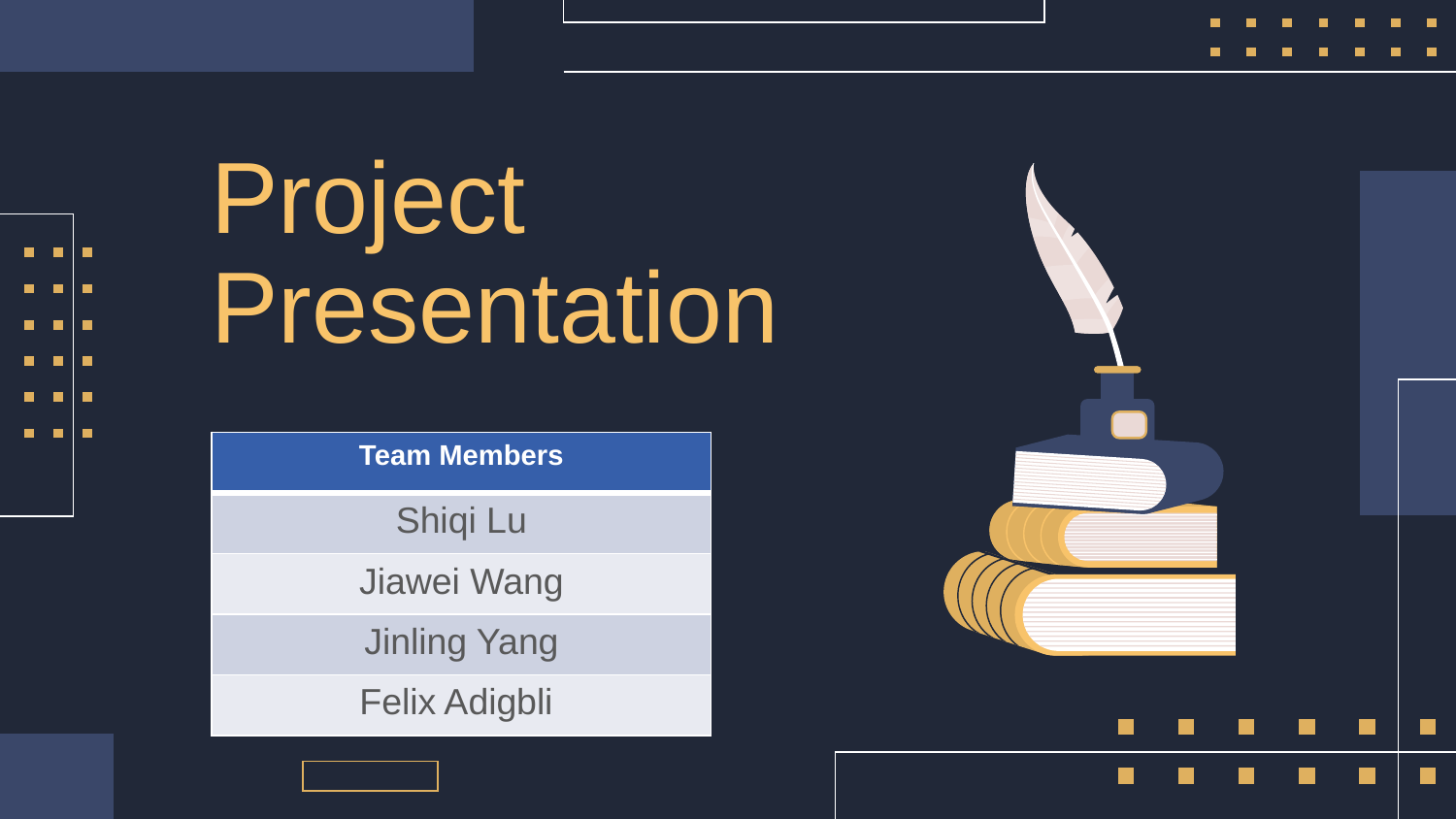

# Project Presentation

| Team Members |
| --- |
| Shiqi Lu |
| Jiawei Wang |
| Jinling Yang |
| Felix Adigbli |